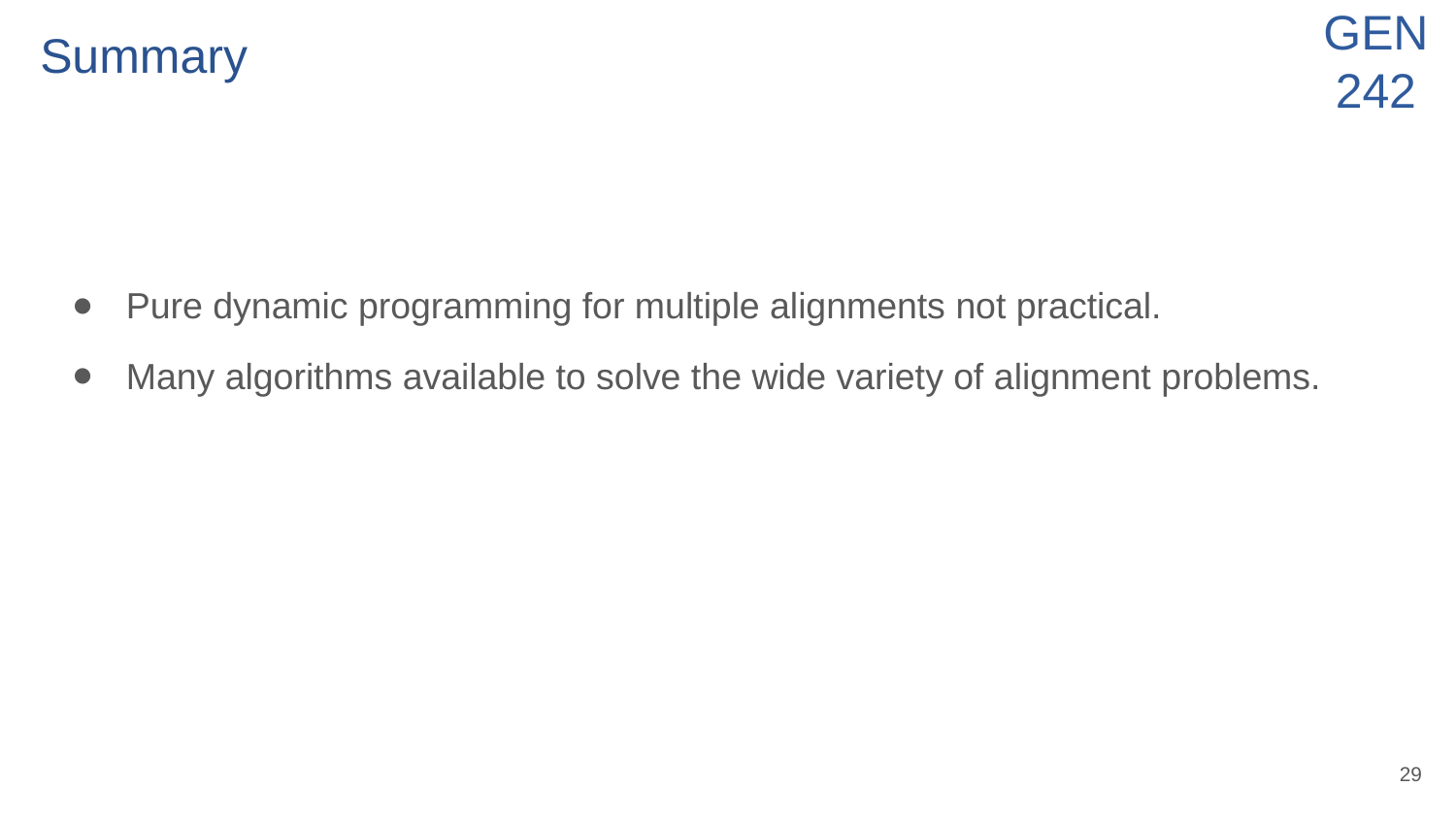

# Summary

Pure dynamic programming for multiple alignments not practical.
Many algorithms available to solve the wide variety of alignment problems.
29